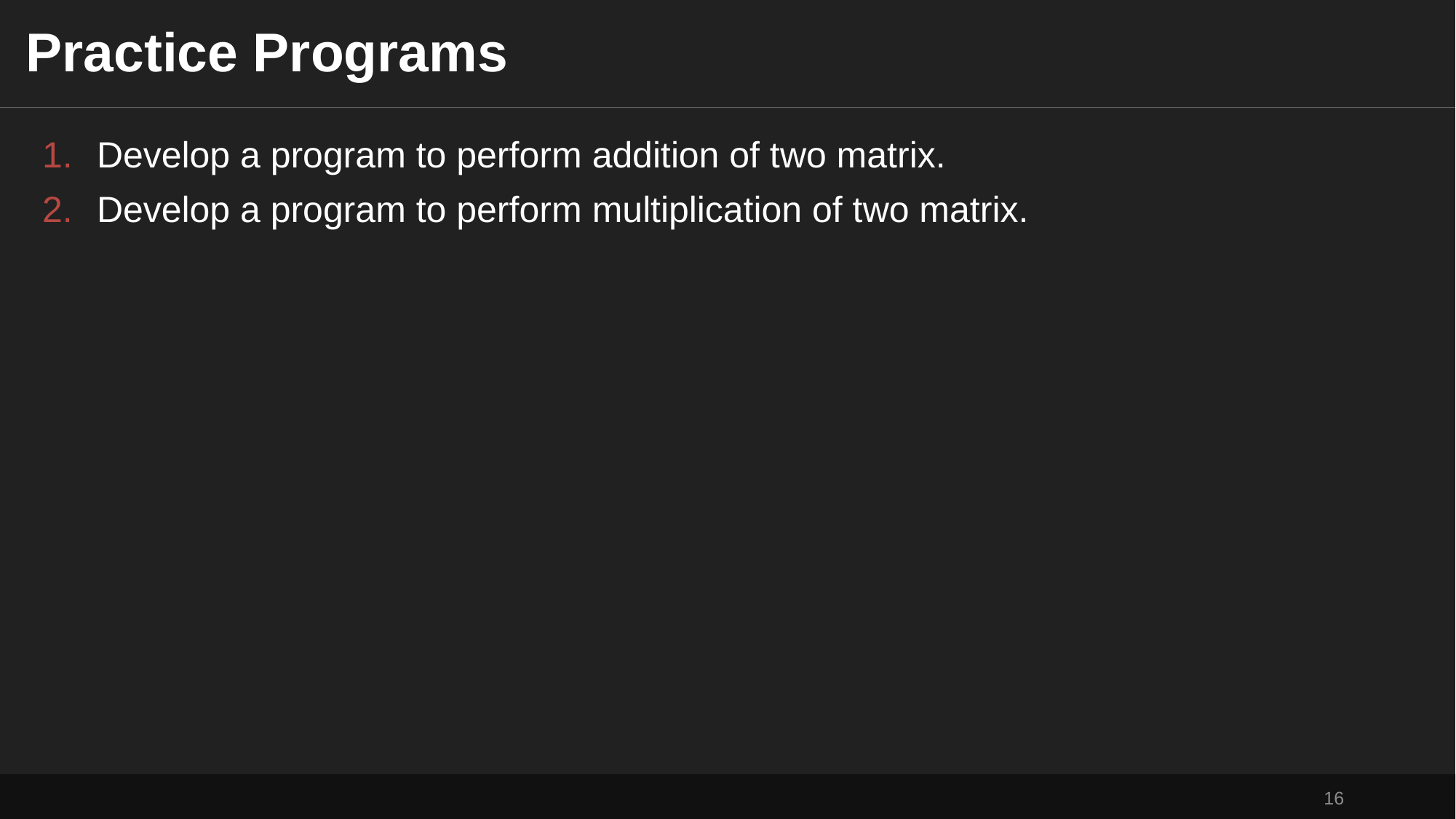

# Practice Programs
Develop a program to perform addition of two matrix.
Develop a program to perform multiplication of two matrix.